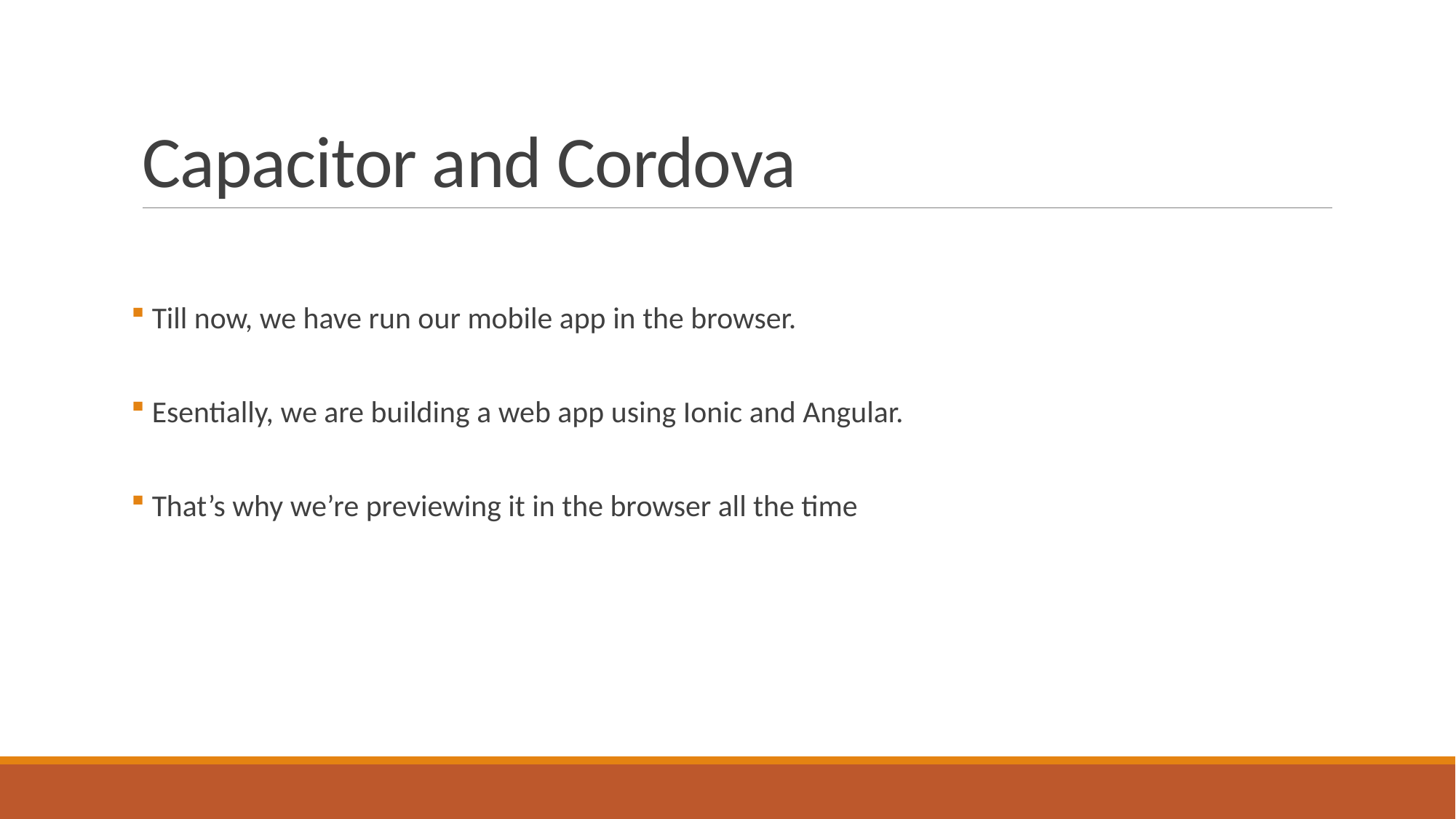

# Capacitor and Cordova
 Till now, we have run our mobile app in the browser.
 Esentially, we are building a web app using Ionic and Angular.
 That’s why we’re previewing it in the browser all the time